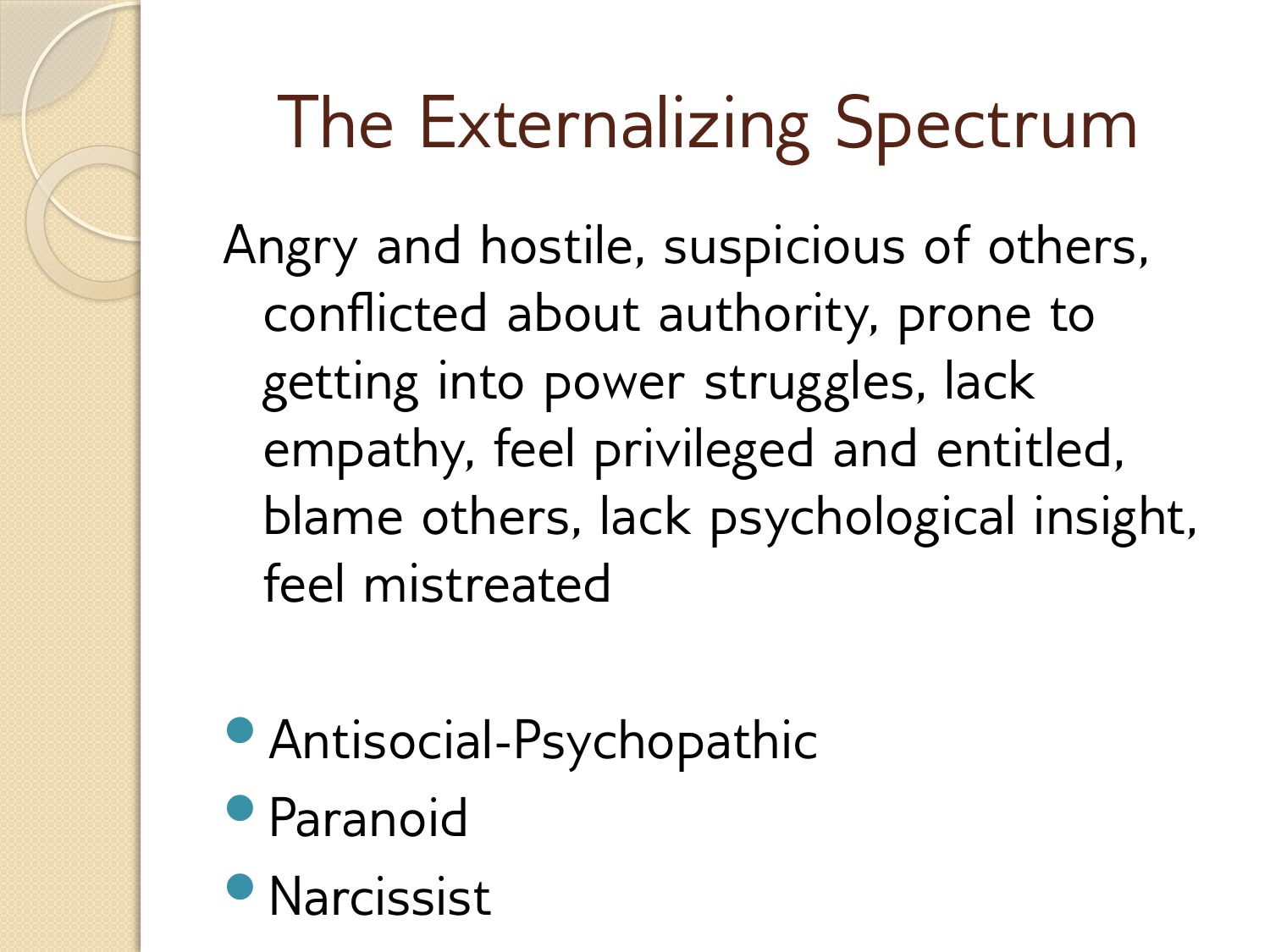

# The Externalizing Spectrum
Angry and hostile, suspicious of others, conflicted about authority, prone to getting into power struggles, lack empathy, feel privileged and entitled, blame others, lack psychological insight, feel mistreated

Antisocial-Psychopathic
Paranoid
Narcissist